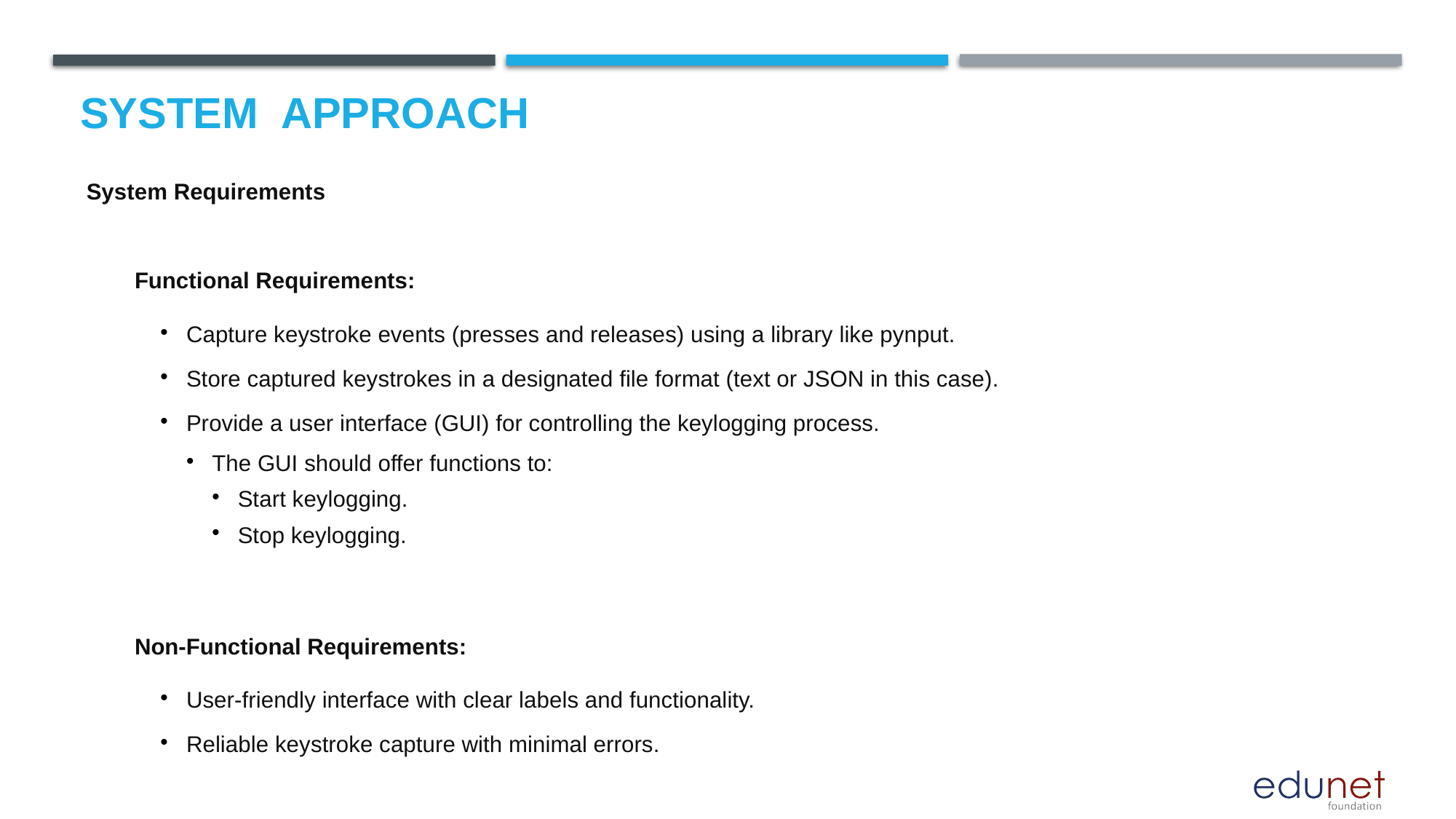

System  Approach
 System Requirements

Functional Requirements:
Capture keystroke events (presses and releases) using a library like pynput.
Store captured keystrokes in a designated file format (text or JSON in this case).
Provide a user interface (GUI) for controlling the keylogging process.
The GUI should offer functions to:
Start keylogging.
Stop keylogging.

Non-Functional Requirements:
User-friendly interface with clear labels and functionality.
Reliable keystroke capture with minimal errors.